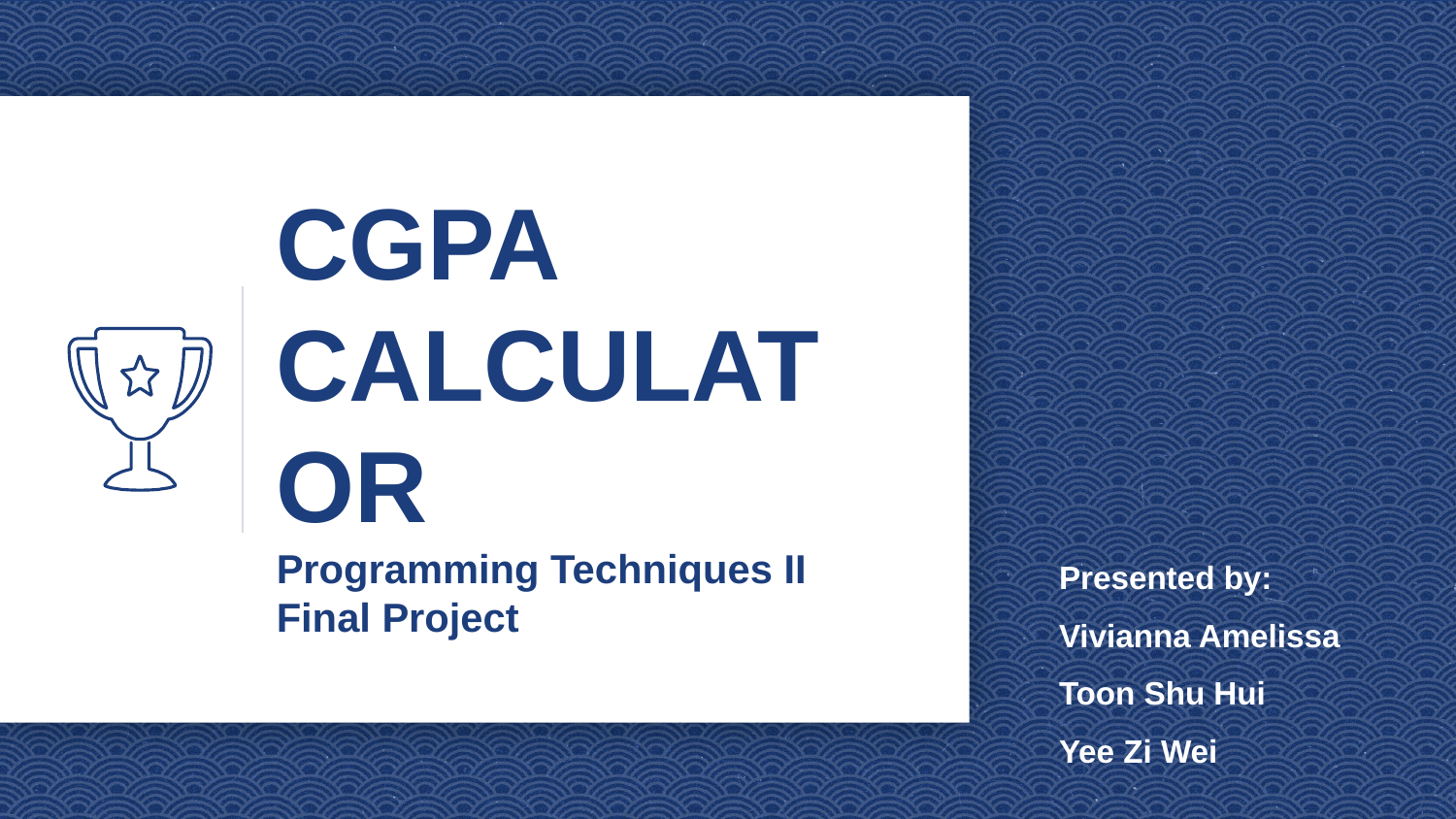

# CGPA CALCULATOR
Programming Techniques II
Final Project

Presented by:
Vivianna Amelissa
Toon Shu Hui
Yee Zi Wei